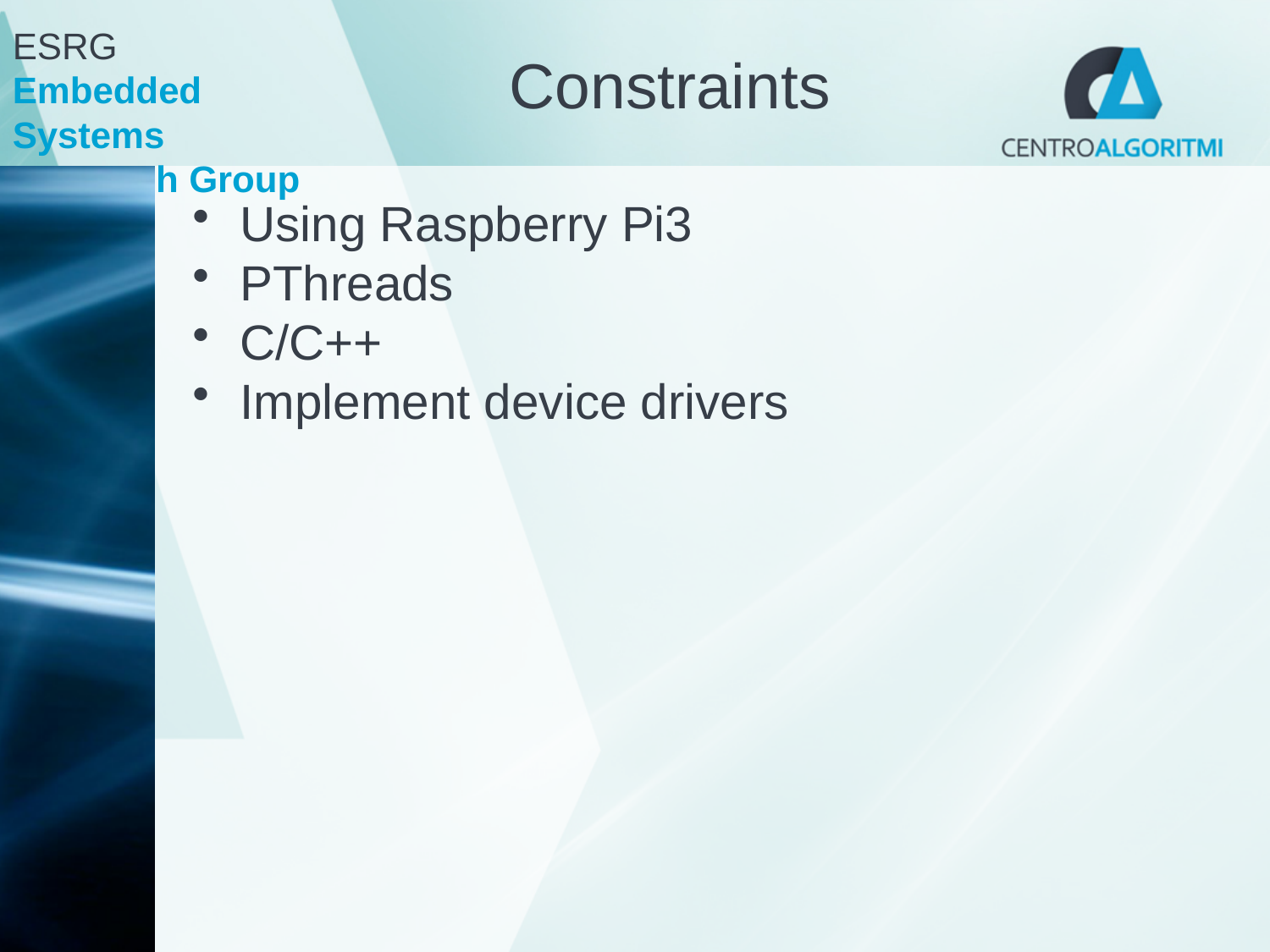

# Constraints
Using Raspberry Pi3
PThreads
C/C++
Implement device drivers